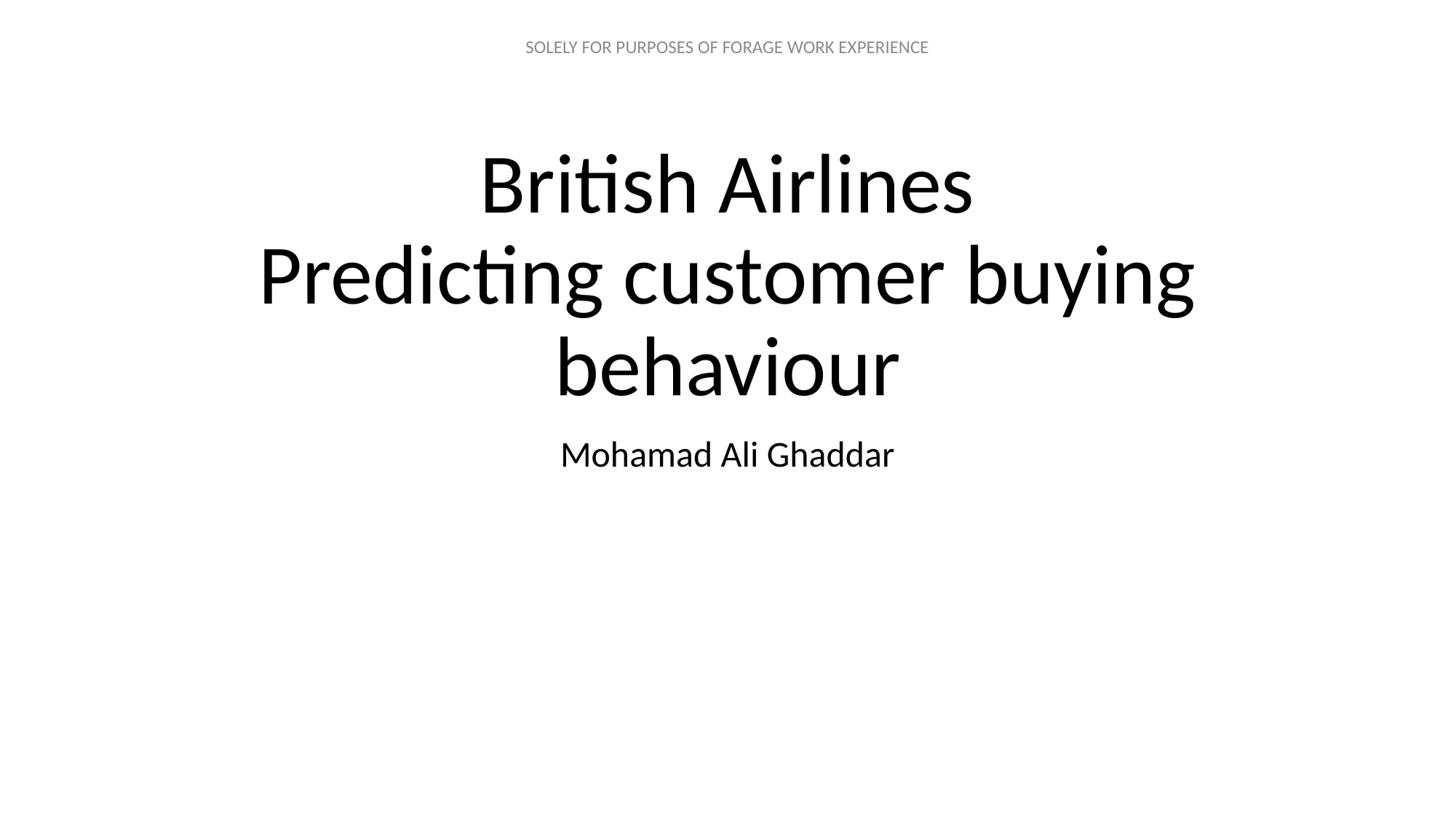

# British Airlines Predicting customer buying behaviour
Mohamad Ali Ghaddar